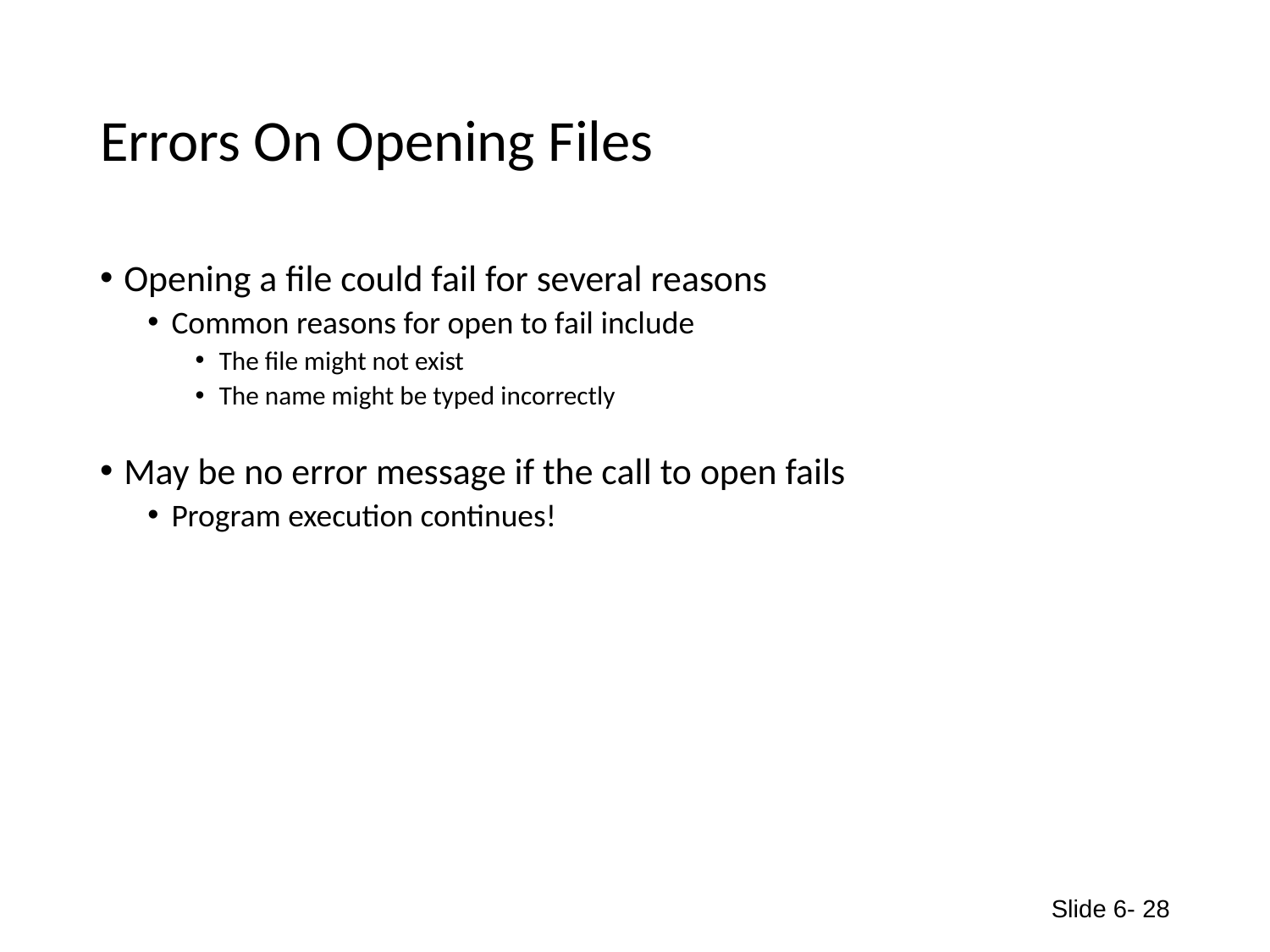

# Errors On Opening Files
Opening a file could fail for several reasons
Common reasons for open to fail include
The file might not exist
The name might be typed incorrectly
May be no error message if the call to open fails
Program execution continues!

Slide 6- 28